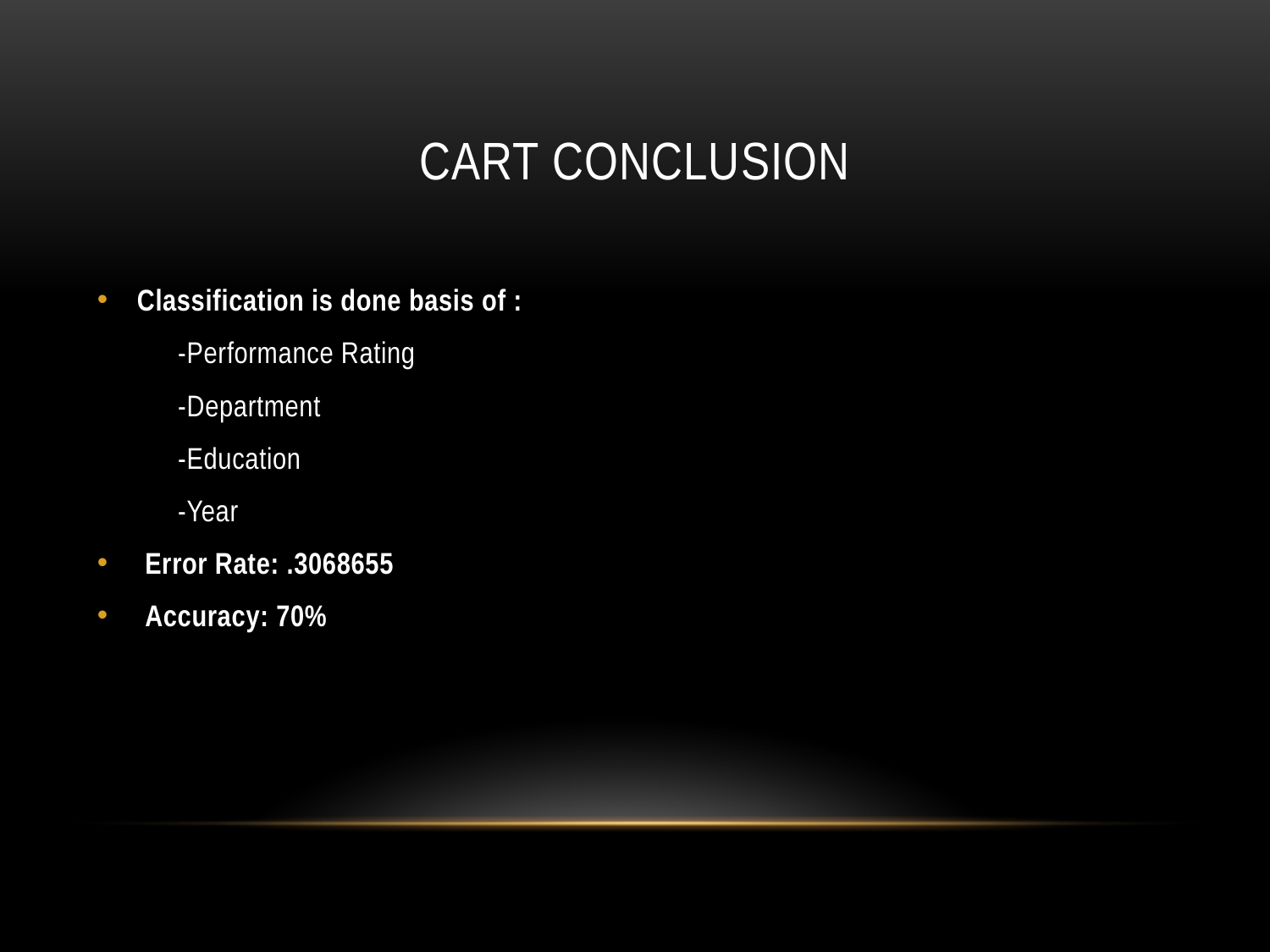

# CART CONCLUSION

Classification is done basis of :
           -Performance Rating
           -Department
           -Education
           -Year
Error Rate: .3068655
Accuracy: 70%